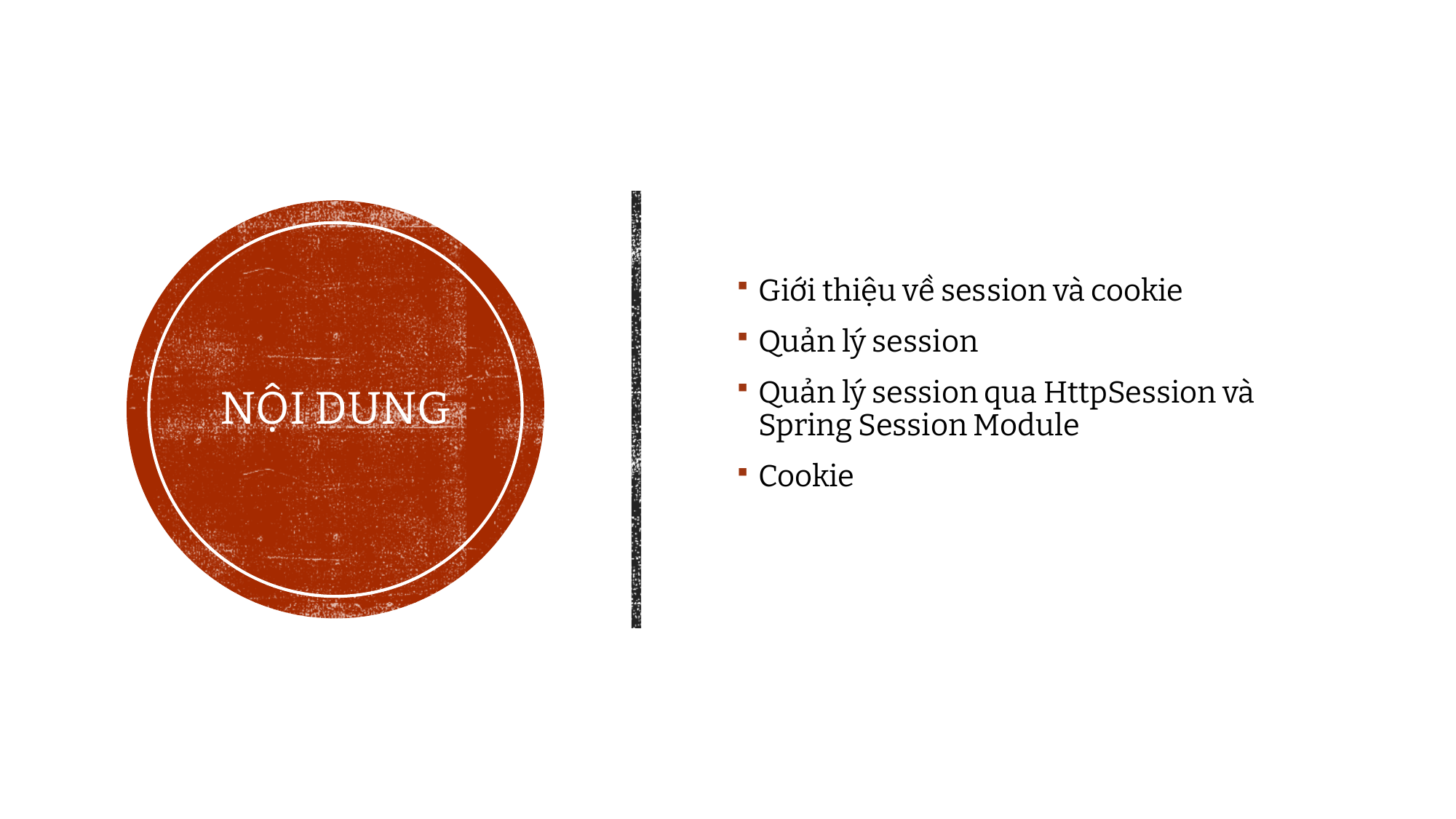

Giới thiệu về session và cookie
Quản lý session
Quản lý session qua HttpSession và Spring Session Module
Cookie

# Nội dung